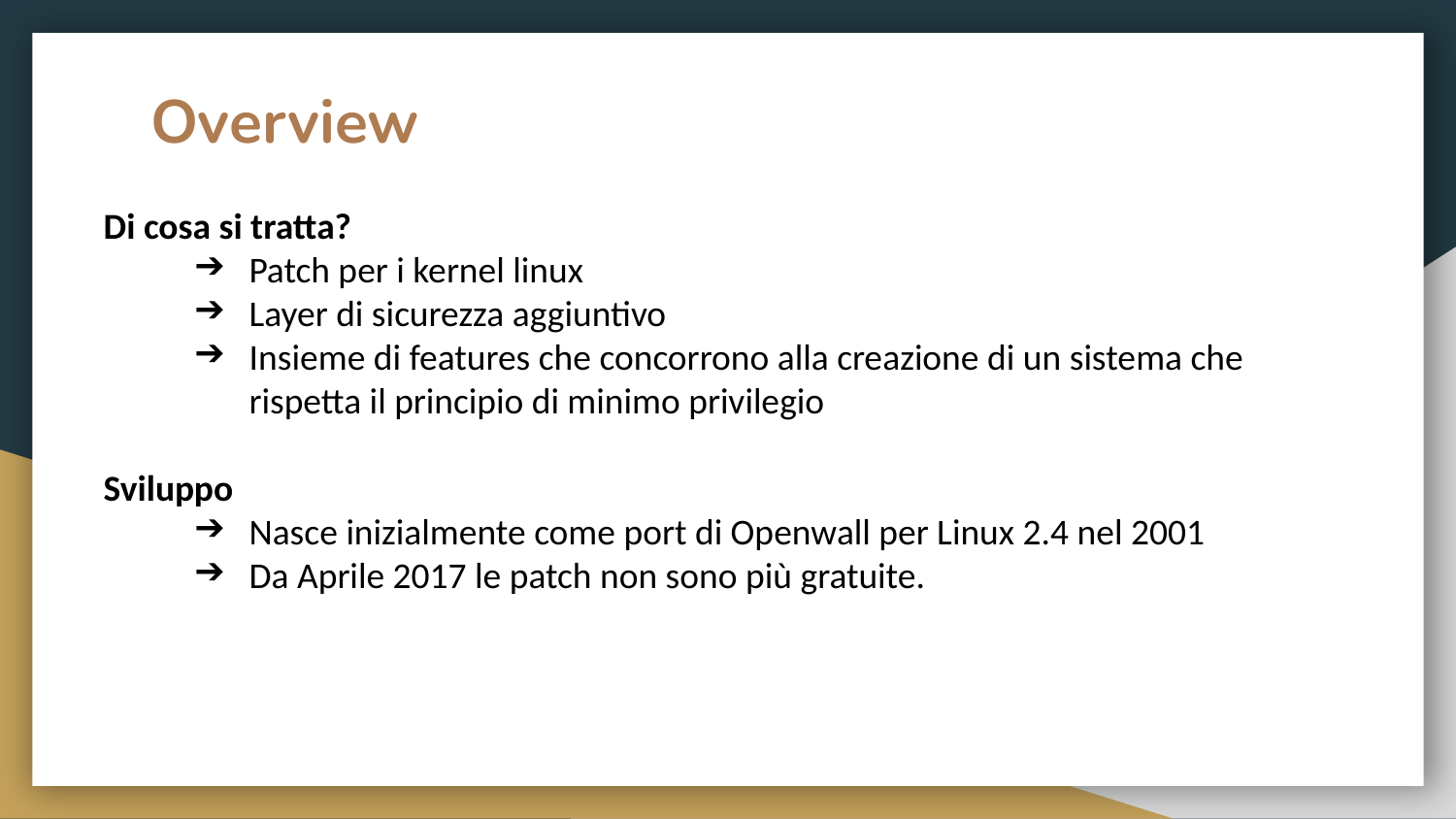

# Overview
Di cosa si tratta?
Patch per i kernel linux
Layer di sicurezza aggiuntivo
Insieme di features che concorrono alla creazione di un sistema che rispetta il principio di minimo privilegio

Sviluppo
Nasce inizialmente come port di Openwall per Linux 2.4 nel 2001
Da Aprile 2017 le patch non sono più gratuite.